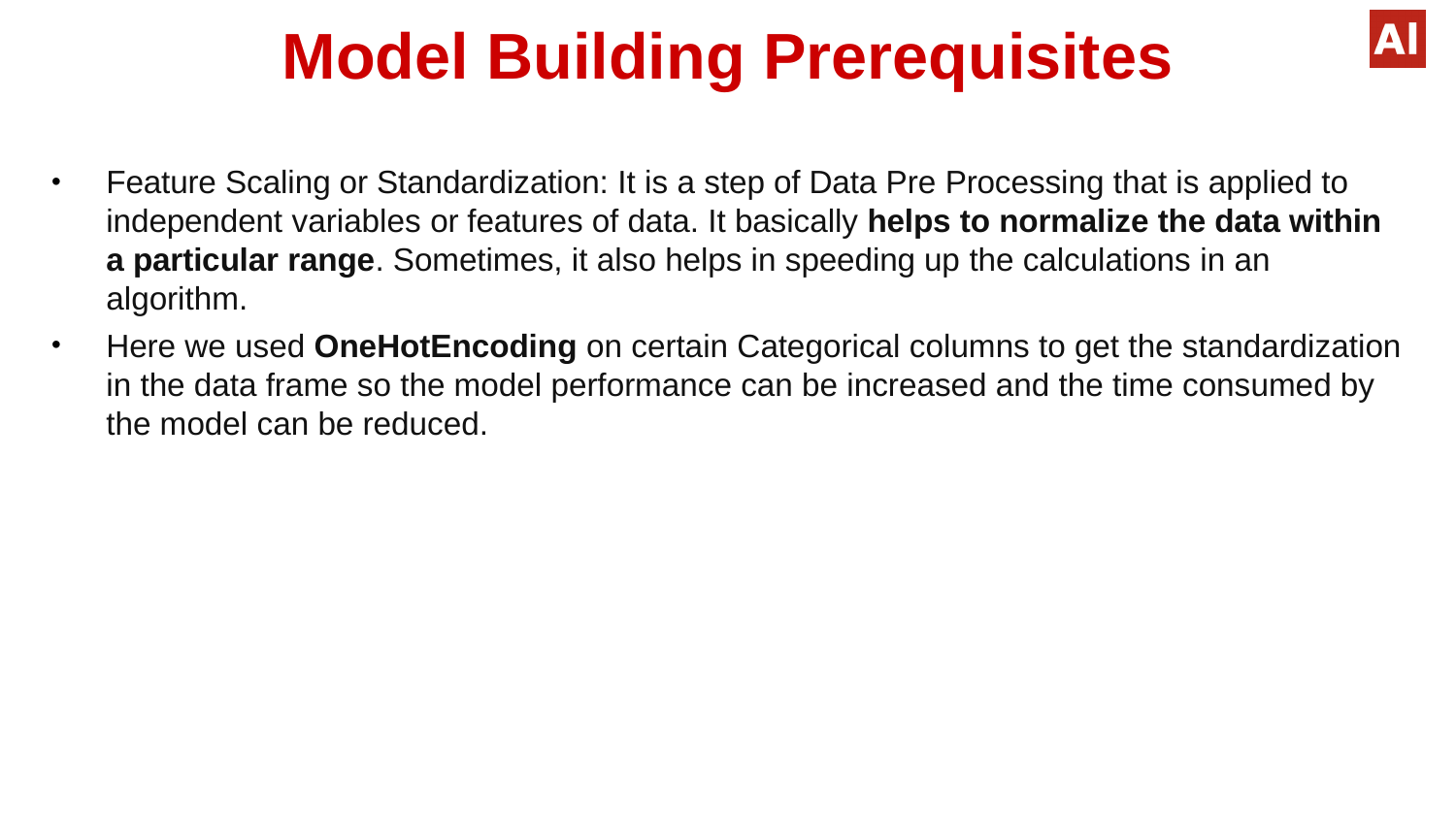

# Model Building Prerequisites
Feature Scaling or Standardization: It is a step of Data Pre Processing that is applied to independent variables or features of data. It basically helps to normalize the data within a particular range. Sometimes, it also helps in speeding up the calculations in an algorithm.
Here we used OneHotEncoding on certain Categorical columns to get the standardization in the data frame so the model performance can be increased and the time consumed by the model can be reduced.